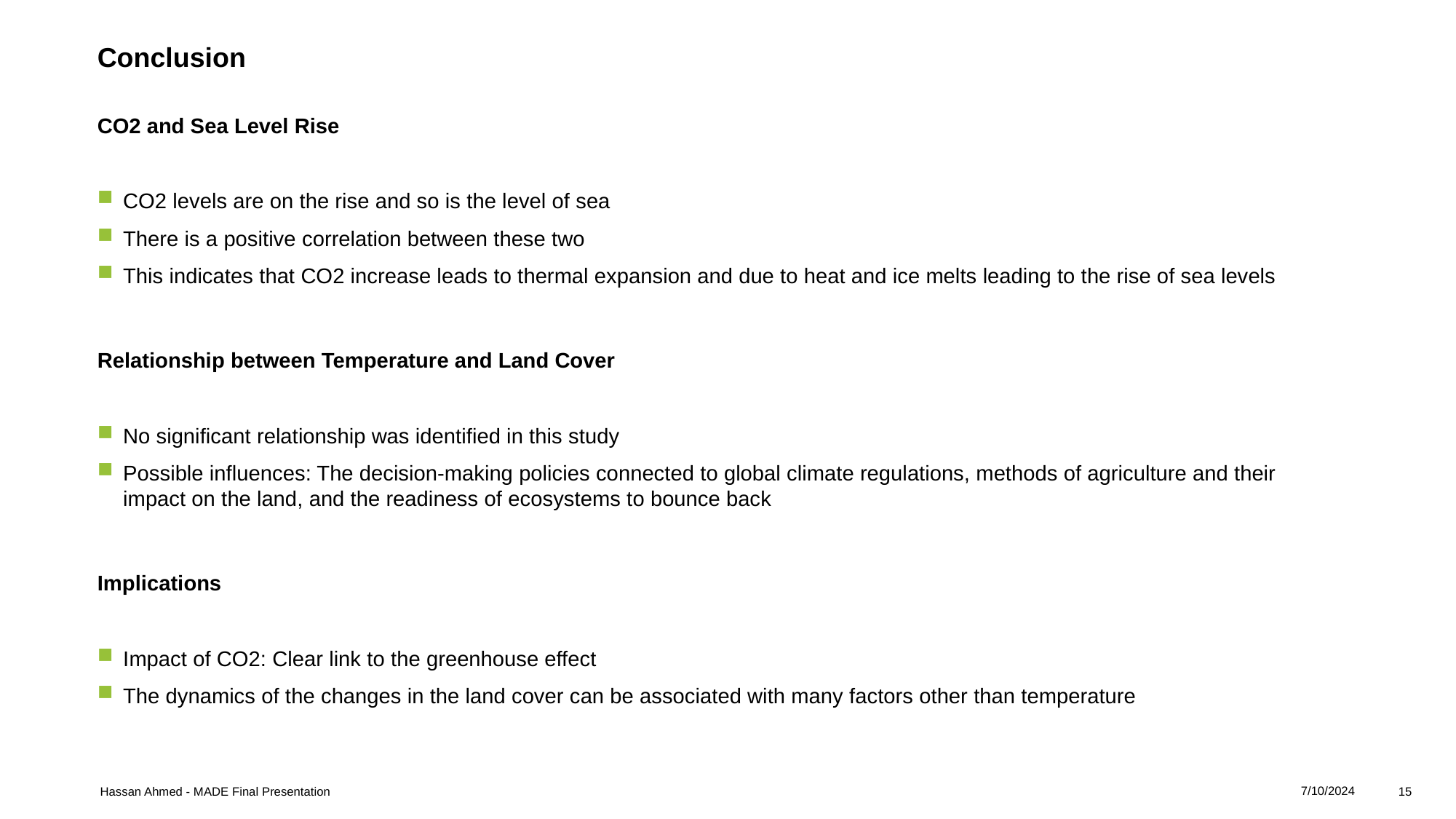

# Conclusion
CO2 and Sea Level Rise

CO2 levels are on the rise and so is the level of sea
There is a positive correlation between these two
This indicates that CO2 increase leads to thermal expansion and due to heat and ice melts leading to the rise of sea levels

Relationship between Temperature and Land Cover

No significant relationship was identified in this study
Possible influences: The decision-making policies connected to global climate regulations, methods of agriculture and their impact on the land, and the readiness of ecosystems to bounce back

Implications

Impact of CO2: Clear link to the greenhouse effect
The dynamics of the changes in the land cover can be associated with many factors other than temperature

7/10/2024
Hassan Ahmed - MADE Final Presentation
15